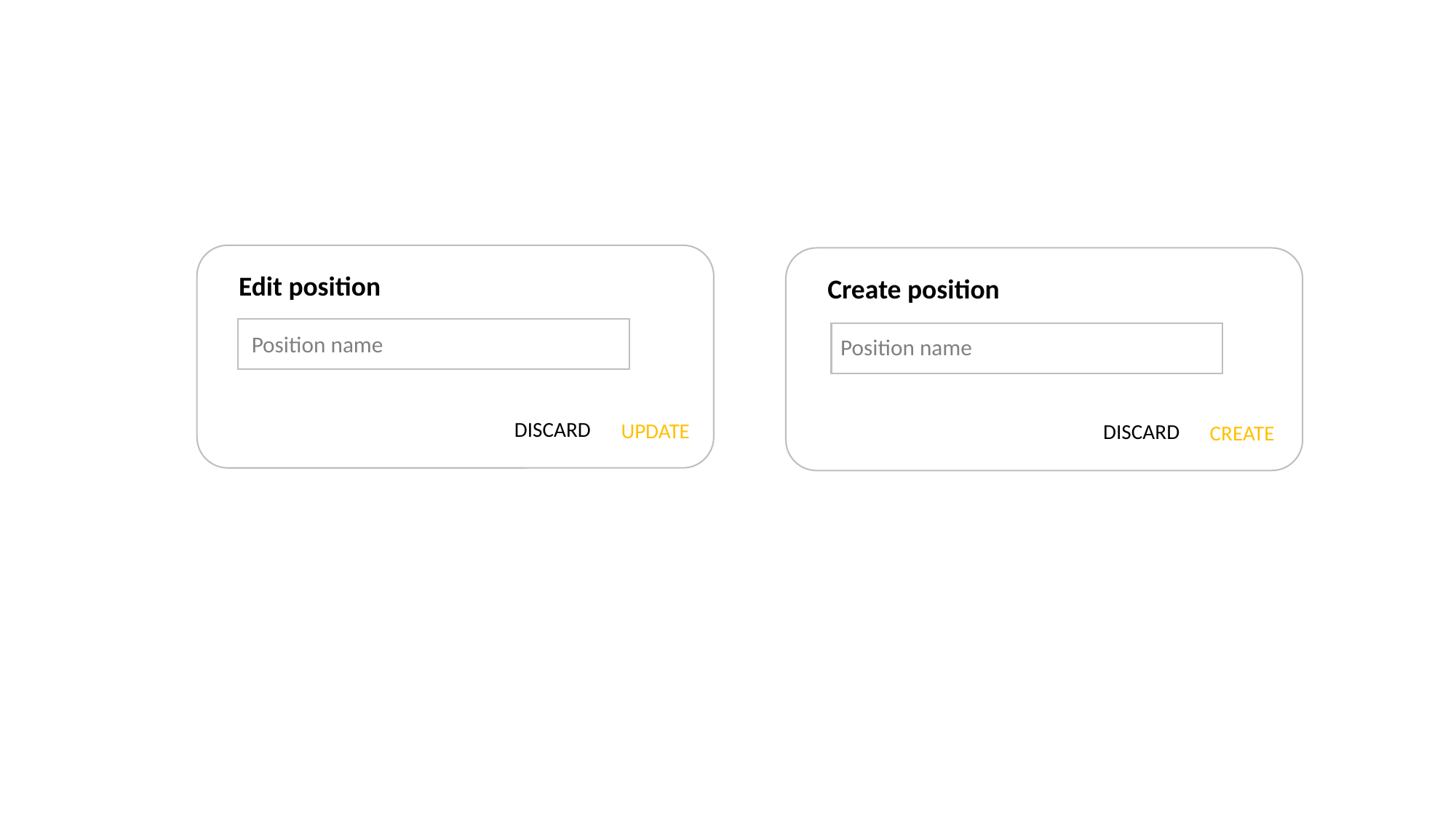

Edit position
Create position

Position name
Position name
DISCARD
UPDATE
DISCARD
CREATE